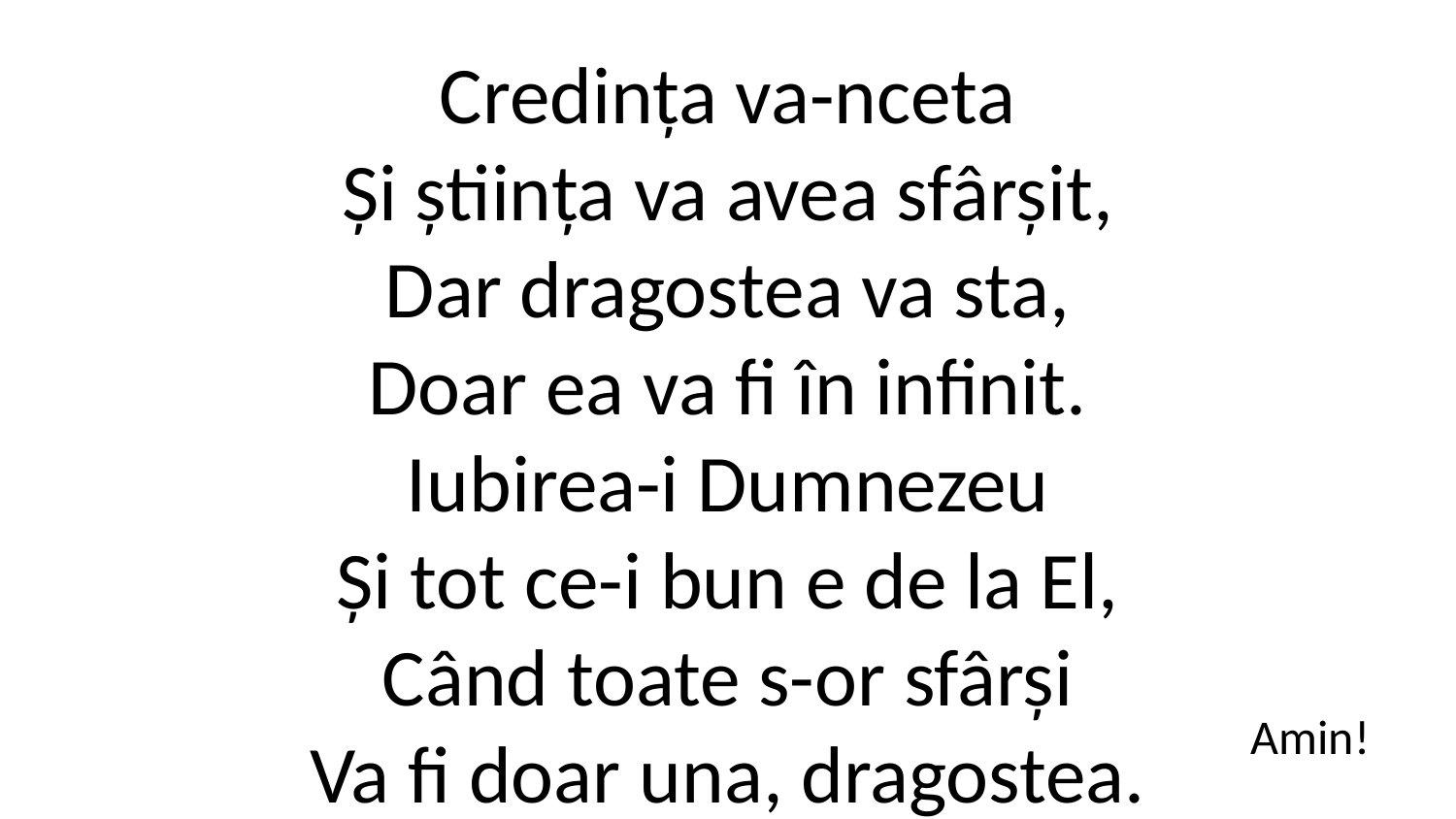

Credința va-nceta
Și știința va avea sfârșit,
Dar dragostea va sta,
Doar ea va fi în infinit.
Iubirea-i Dumnezeu
Și tot ce-i bun e de la El,
Când toate s-or sfârși
Va fi doar una, dragostea.

Amin!